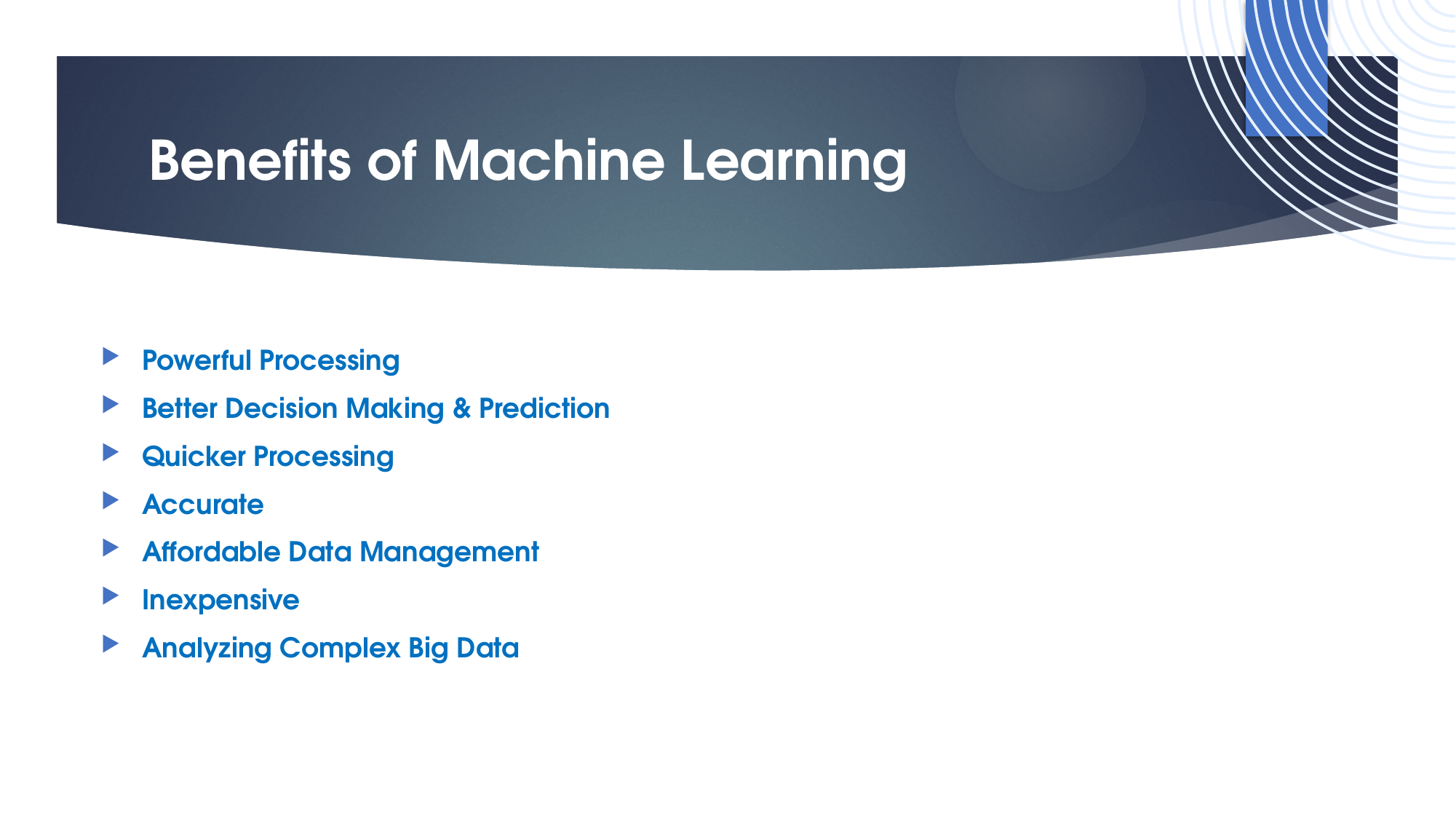

# Benefits of Machine Learning
Powerful Processing
Better Decision Making & Prediction
Quicker Processing
Accurate
Affordable Data Management
Inexpensive
Analyzing Complex Big Data